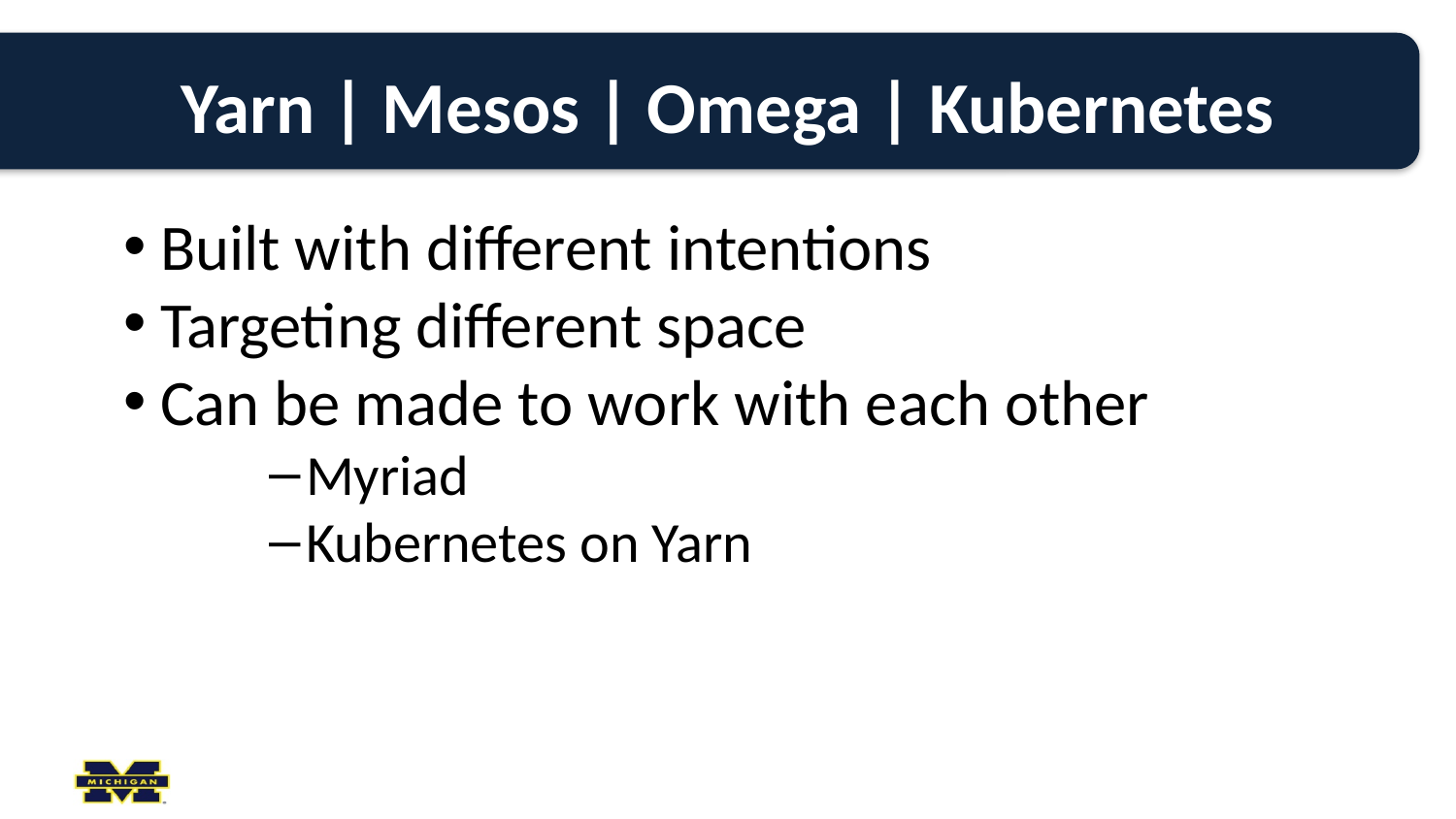

# Yarn | Mesos | Omega | Kubernetes
Built with different intentions
Targeting different space
Can be made to work with each other
Myriad
Kubernetes on Yarn